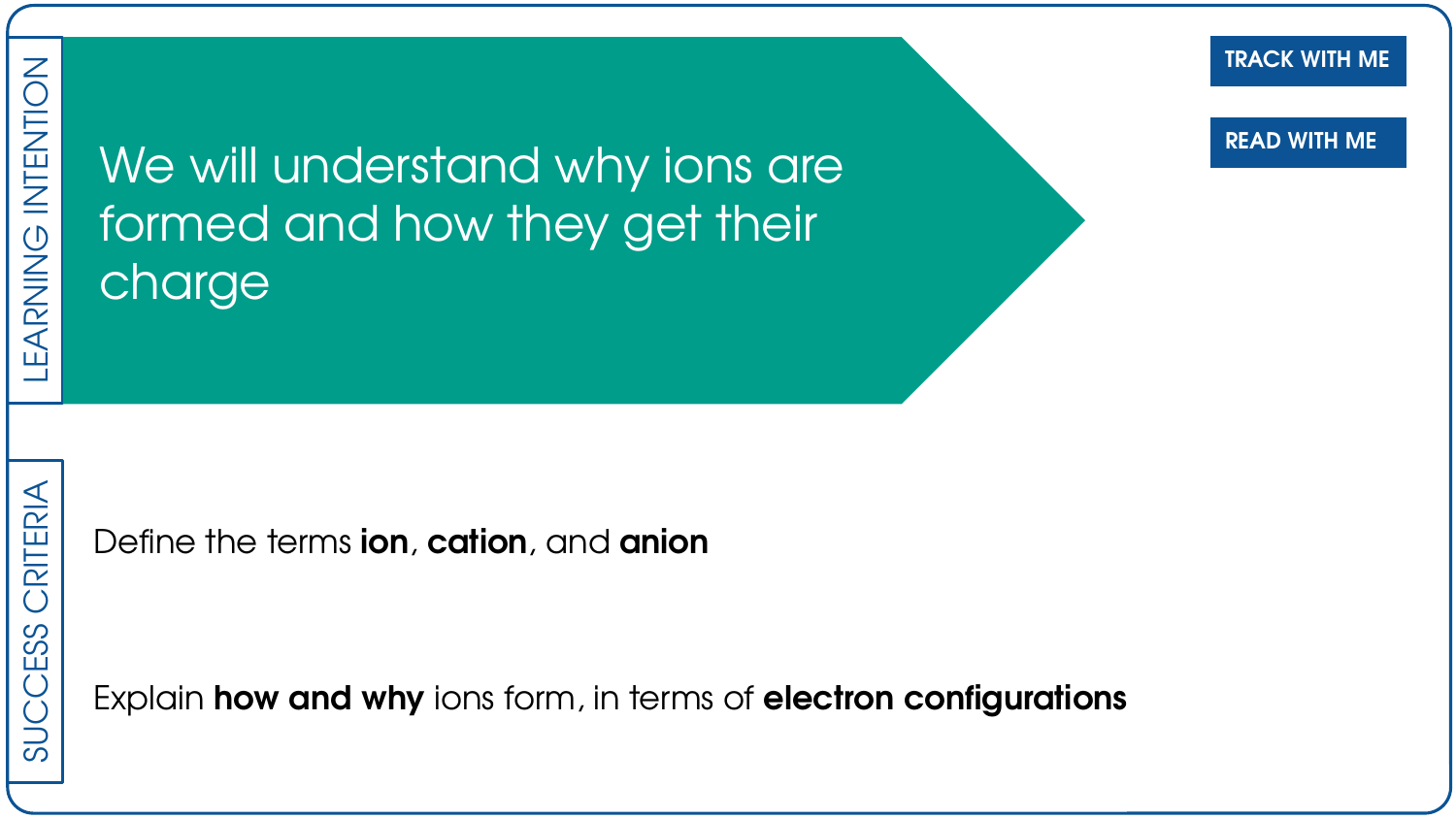

| TRACK WITH ME |
| --- |
# We will understand why ions are formed and how they get their charge
| READ WITH ME |
| --- |
Define the terms ion, cation, and anion

Explain how and why ions form, in terms of electron configurations